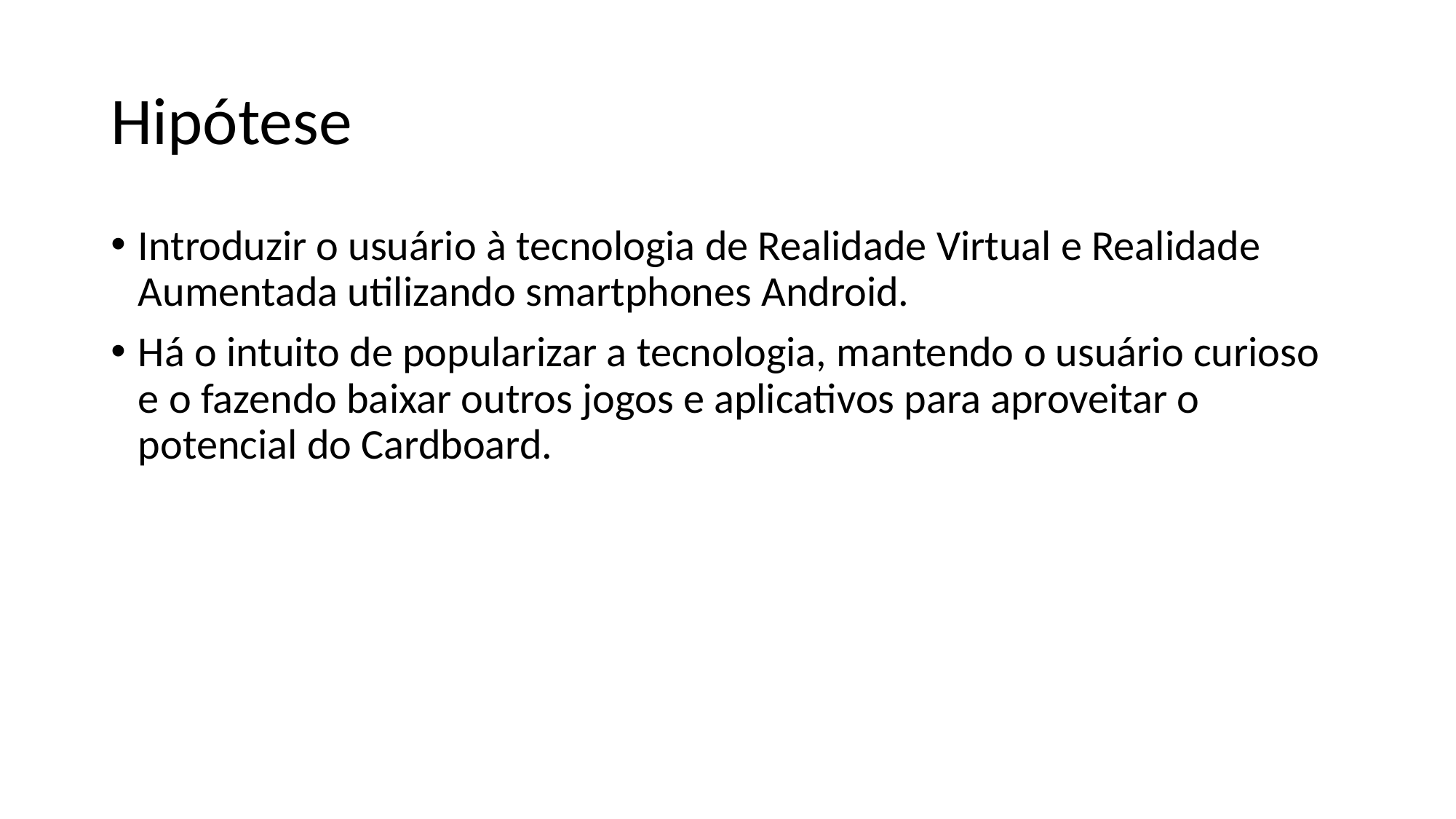

# Hipótese
Introduzir o usuário à tecnologia de Realidade Virtual e Realidade Aumentada utilizando smartphones Android.
Há o intuito de popularizar a tecnologia, mantendo o usuário curioso e o fazendo baixar outros jogos e aplicativos para aproveitar o potencial do Cardboard.